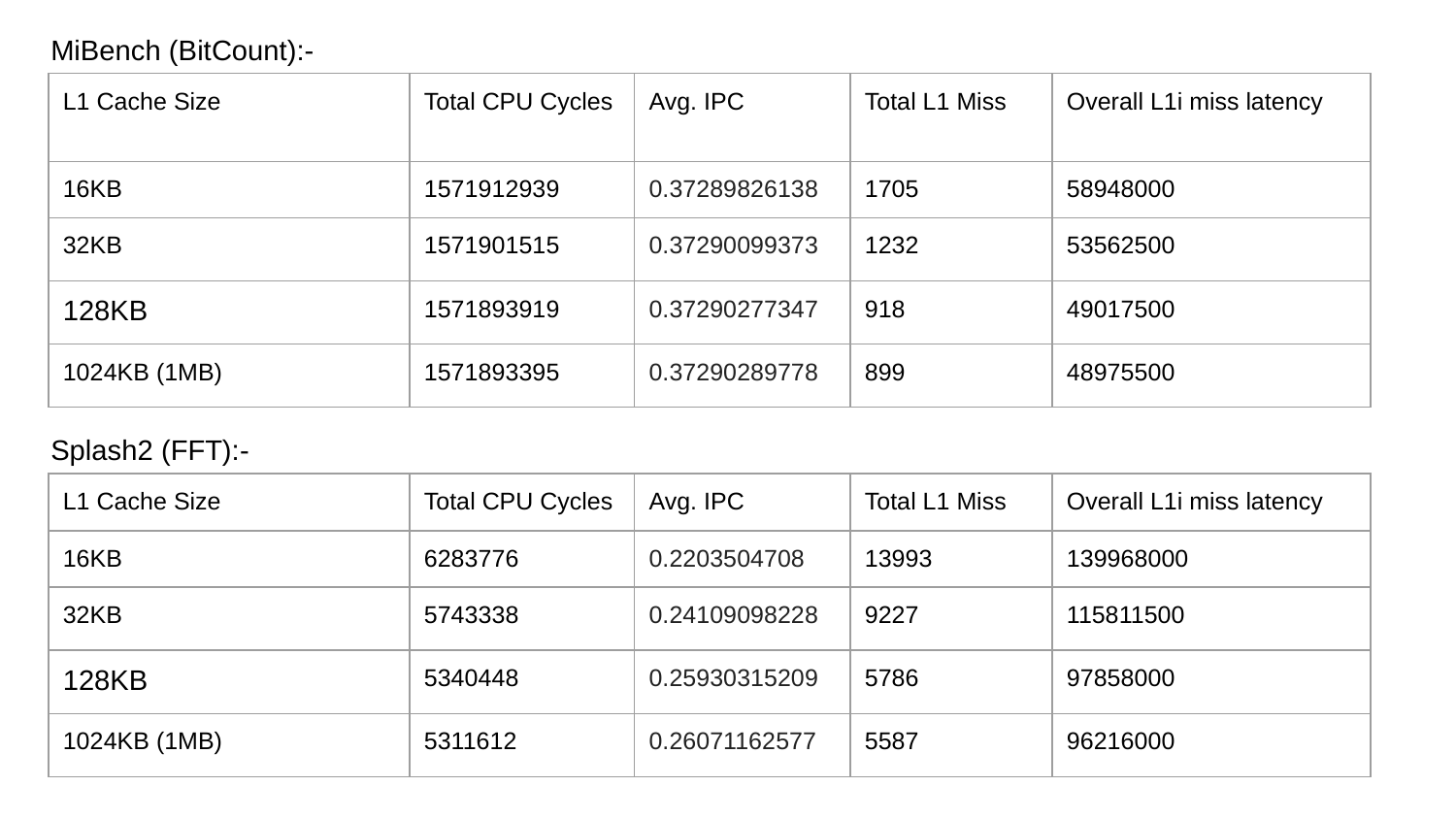

MiBench (BitCount):-
| L1 Cache Size | Total CPU Cycles | Avg. IPC | Total L1 Miss | Overall L1i miss latency |
| --- | --- | --- | --- | --- |
| 16KB | 1571912939 | 0.37289826138 | 1705 | 58948000 |
| 32KB | 1571901515 | 0.37290099373 | 1232 | 53562500 |
| 128KB | 1571893919 | 0.37290277347 | 918 | 49017500 |
| 1024KB (1MB) | 1571893395 | 0.37290289778 | 899 | 48975500 |
Splash2 (FFT):-
| L1 Cache Size | Total CPU Cycles | Avg. IPC | Total L1 Miss | Overall L1i miss latency |
| --- | --- | --- | --- | --- |
| 16KB | 6283776 | 0.2203504708 | 13993 | 139968000 |
| 32KB | 5743338 | 0.24109098228 | 9227 | 115811500 |
| 128KB | 5340448 | 0.25930315209 | 5786 | 97858000 |
| 1024KB (1MB) | 5311612 | 0.26071162577 | 5587 | 96216000 |